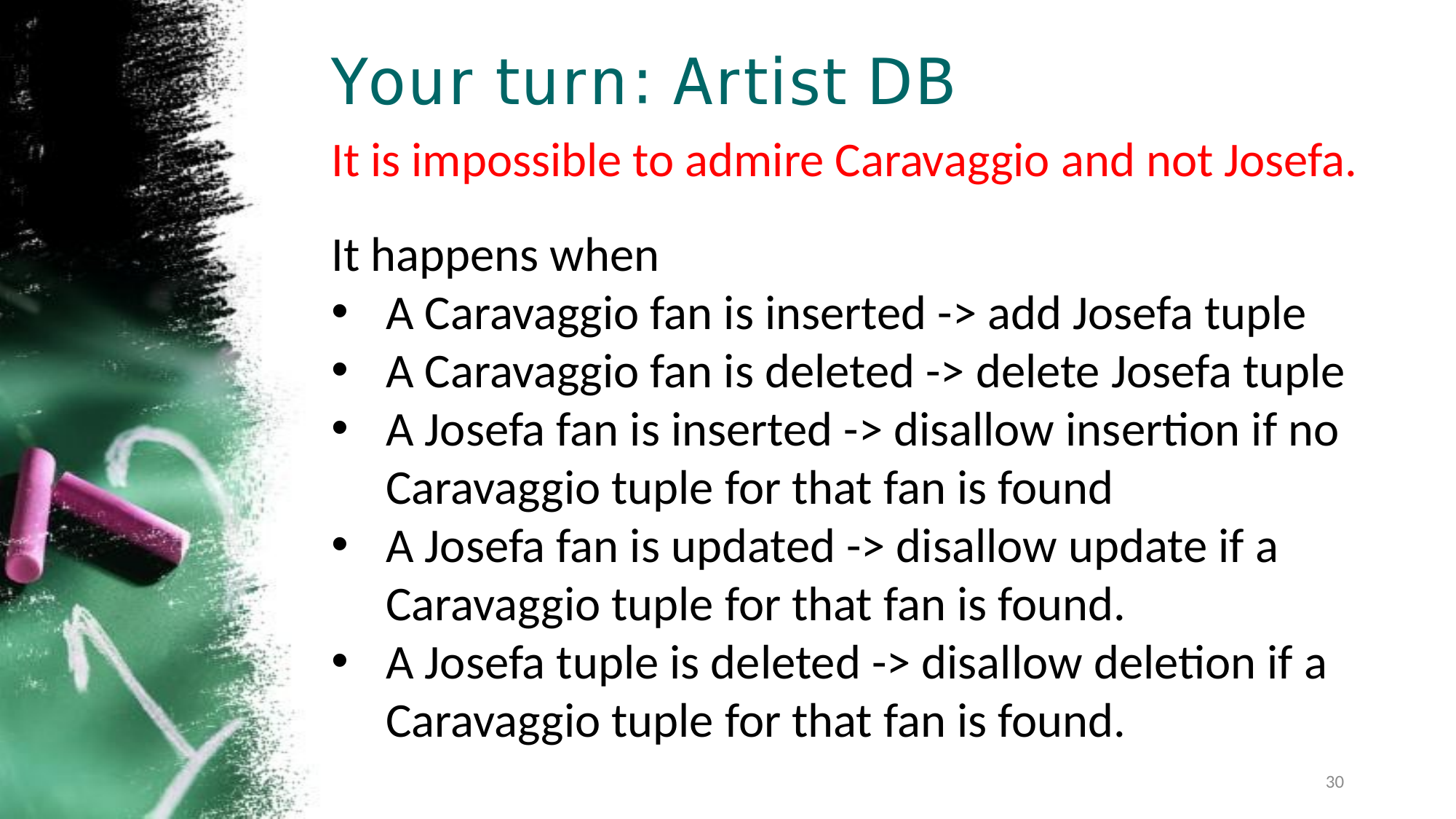

Your turn: Artist DB
It is impossible to admire Caravaggio and not Josefa.

It happens when
A Caravaggio fan is inserted -> add Josefa tuple
A Caravaggio fan is deleted -> delete Josefa tuple
A Josefa fan is inserted -> disallow insertion if no Caravaggio tuple for that fan is found
A Josefa fan is updated -> disallow update if a Caravaggio tuple for that fan is found.
A Josefa tuple is deleted -> disallow deletion if a Caravaggio tuple for that fan is found.
30